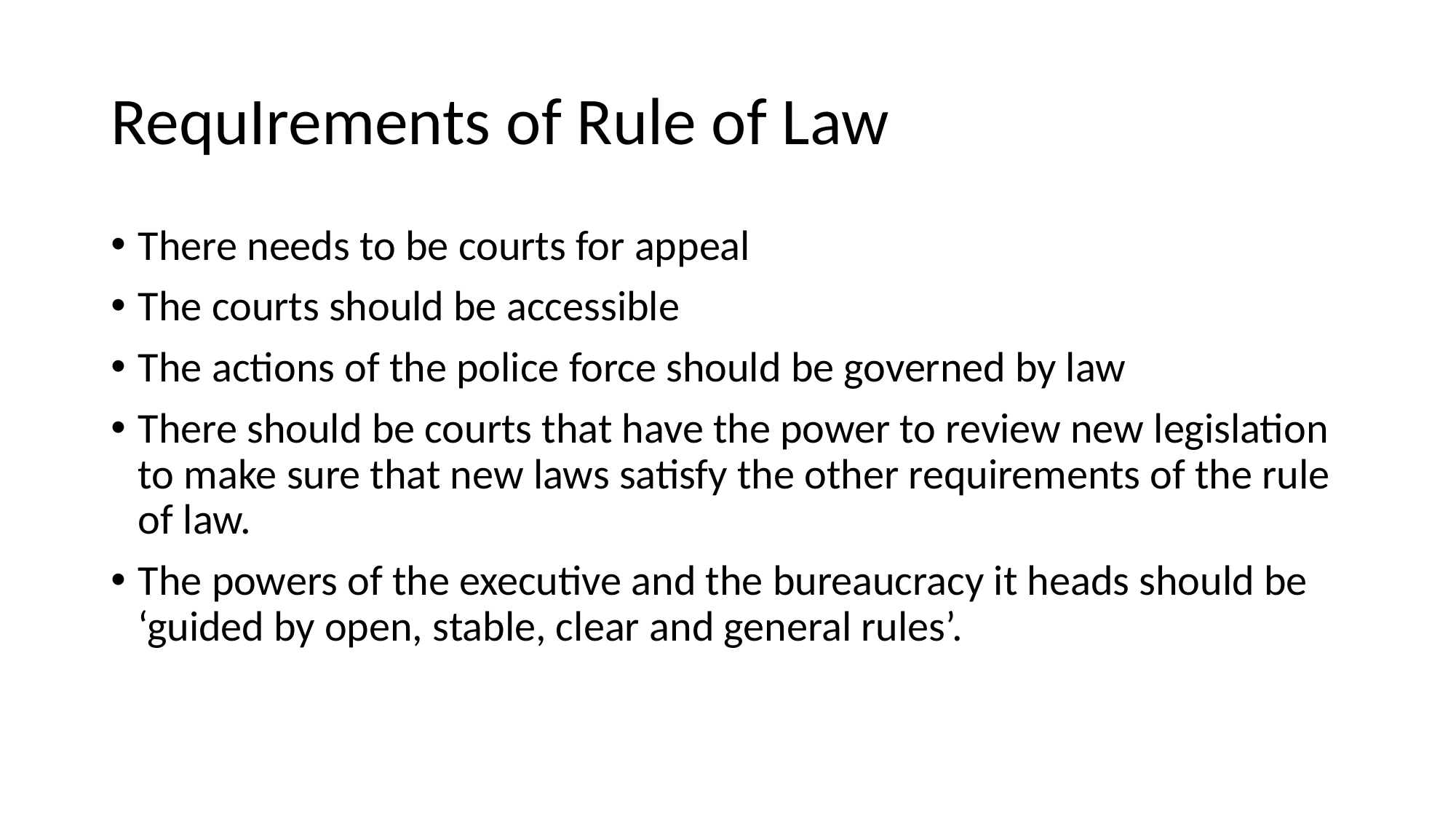

# RequIrements of Rule of Law
There needs to be courts for appeal
The courts should be accessible
The actions of the police force should be governed by law
There should be courts that have the power to review new legislation to make sure that new laws satisfy the other requirements of the rule  of law.
The powers of the executive and the bureaucracy it heads should be ‘guided by open, stable, clear and general rules’.